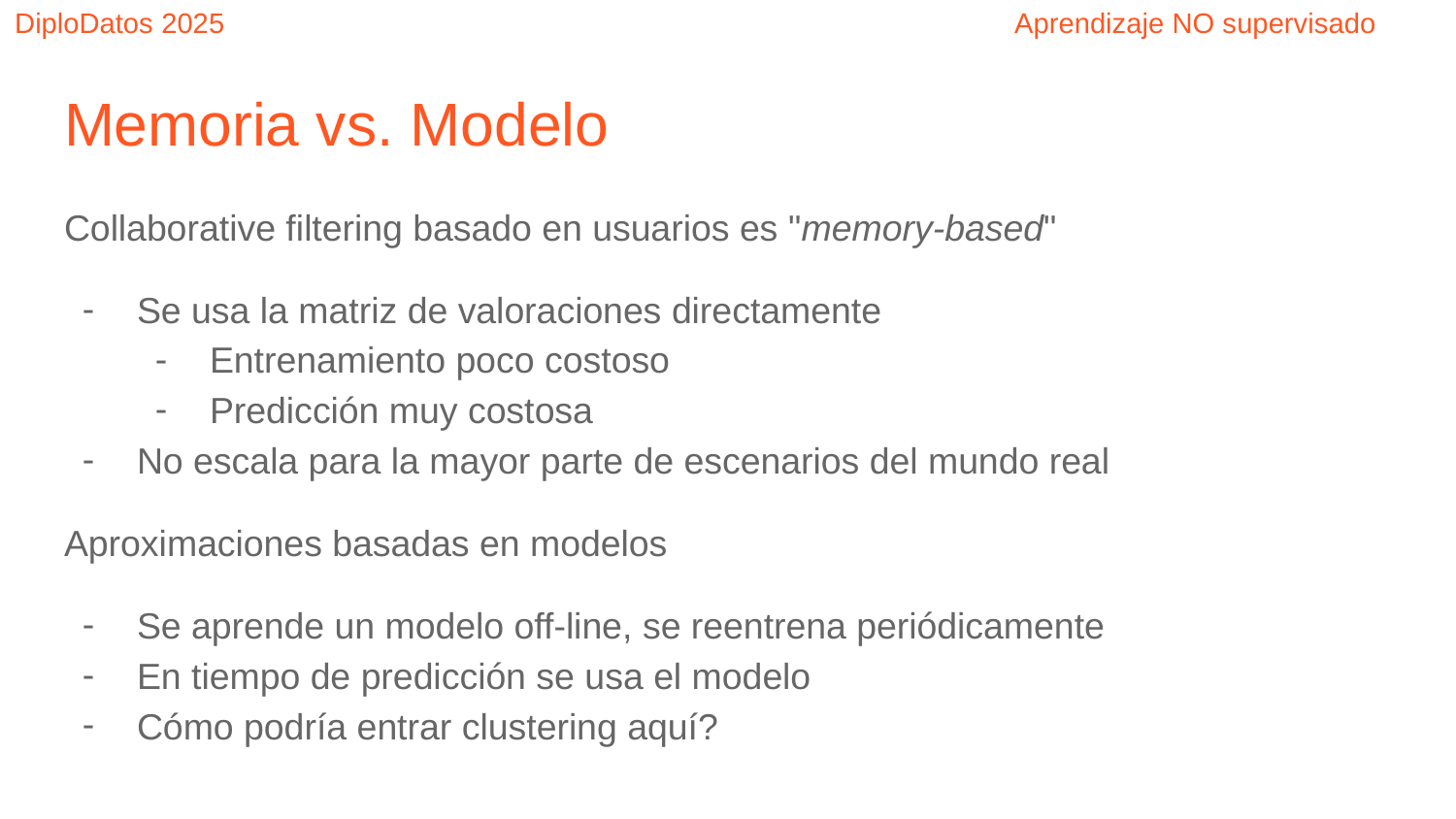

Memoria vs. Modelo
Collaborative filtering basado en usuarios es "memory-based"
Se usa la matriz de valoraciones directamente
Entrenamiento poco costoso
Predicción muy costosa
No escala para la mayor parte de escenarios del mundo real
Aproximaciones basadas en modelos
Se aprende un modelo off-line, se reentrena periódicamente
En tiempo de predicción se usa el modelo
Cómo podría entrar clustering aquí?